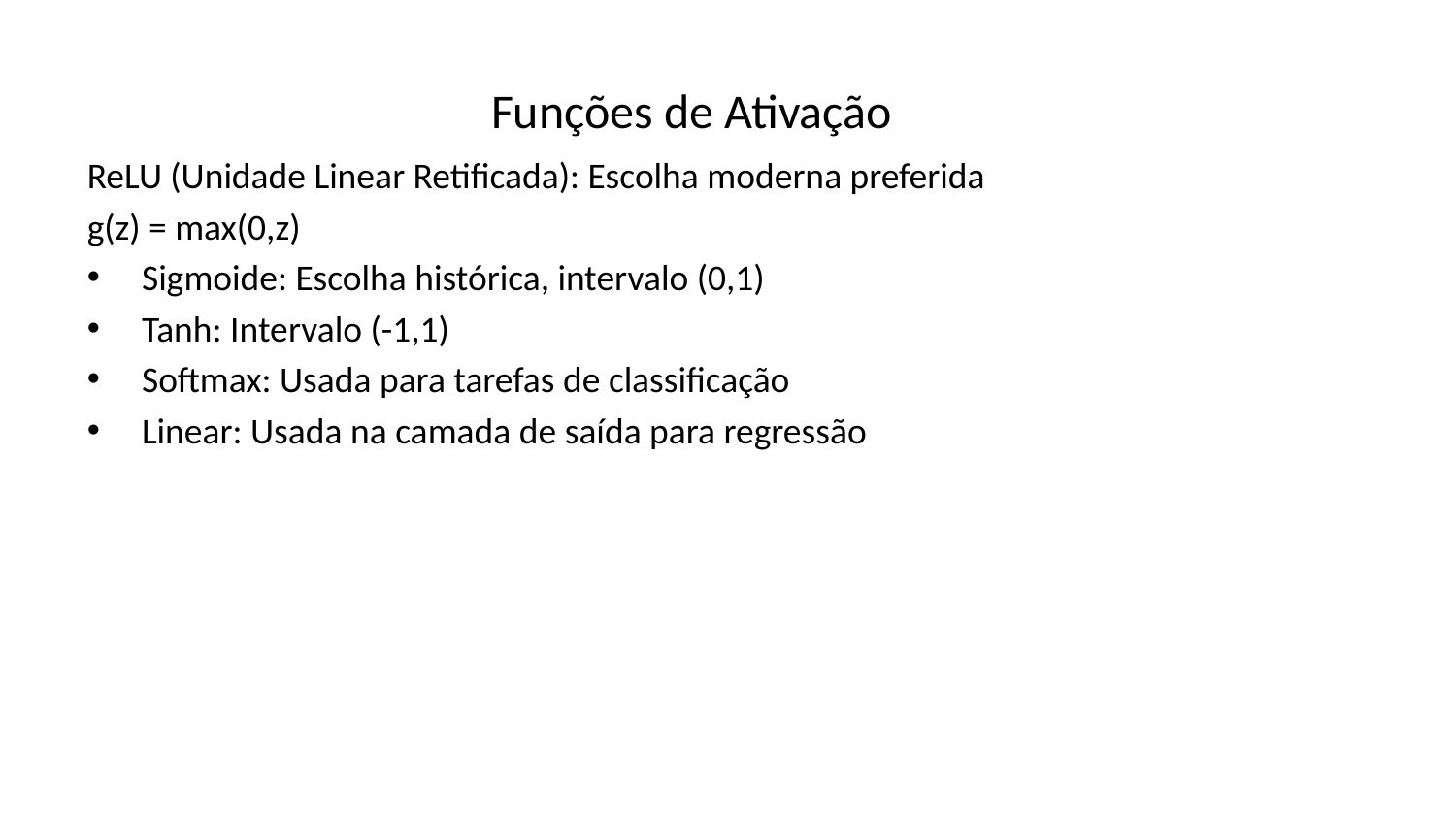

Funções de Ativação
ReLU (Unidade Linear Retificada): Escolha moderna preferida
g(z) = max(0,z)
Sigmoide: Escolha histórica, intervalo (0,1)
Tanh: Intervalo (-1,1)
Softmax: Usada para tarefas de classificação
Linear: Usada na camada de saída para regressão